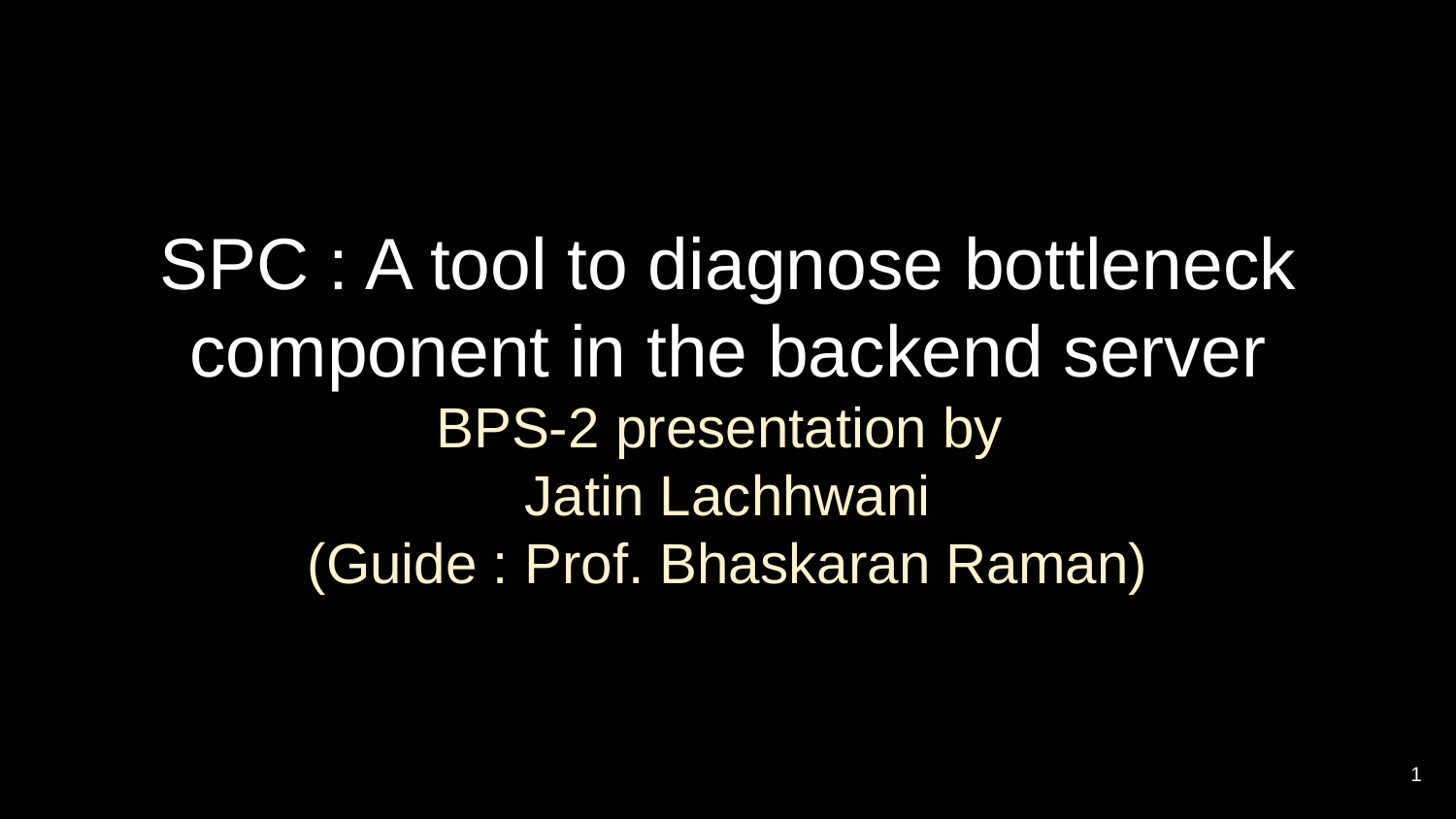

# SPC : A tool to diagnose bottleneck component in the backend server
BPS-2 presentation by
Jatin Lachhwani
(Guide : Prof. Bhaskaran Raman)

1